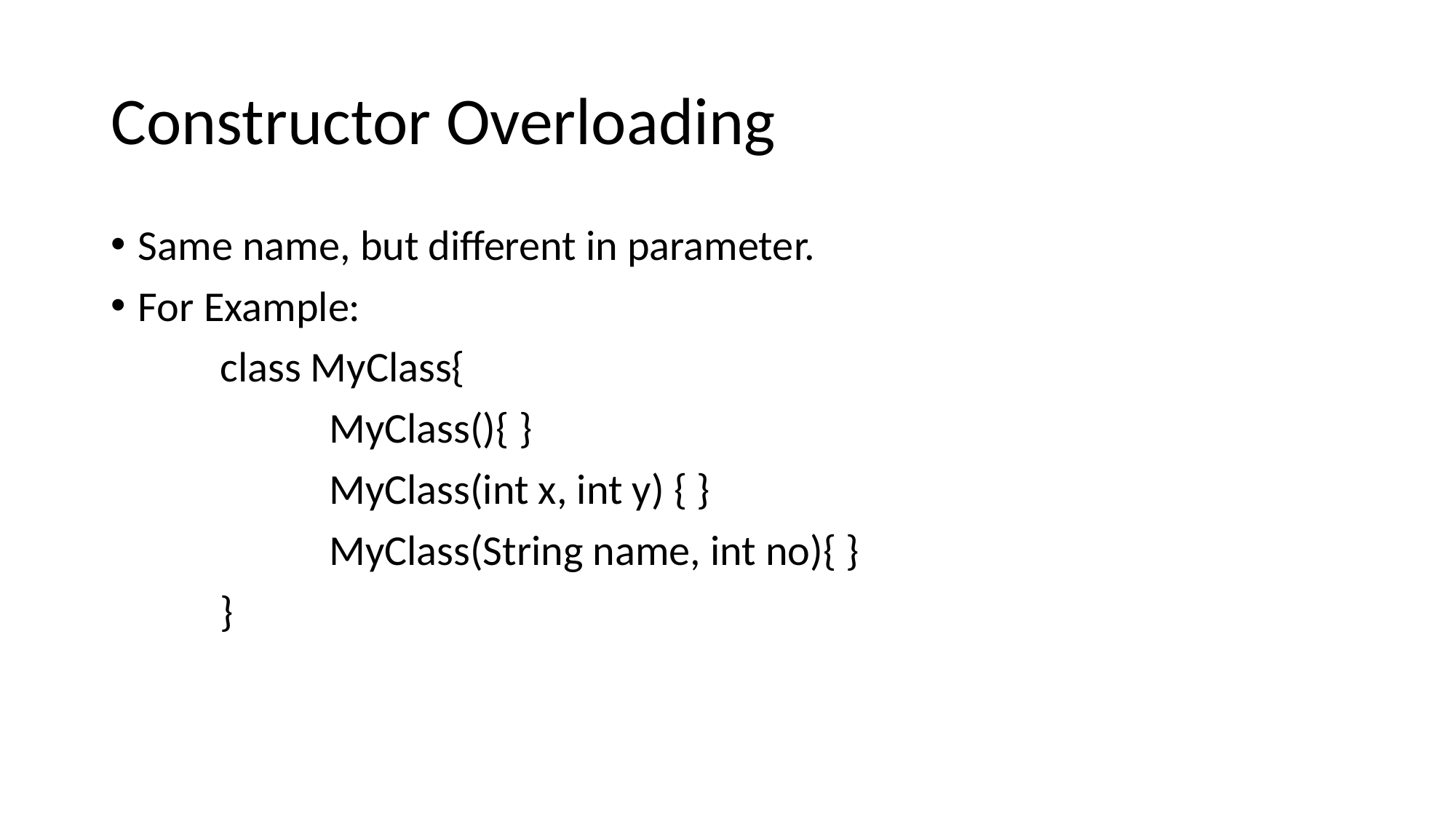

# Constructor Overloading
Same name, but different in parameter.
For Example:
	class MyClass{
		MyClass(){ }
		MyClass(int x, int y) { }
		MyClass(String name, int no){ }
	}